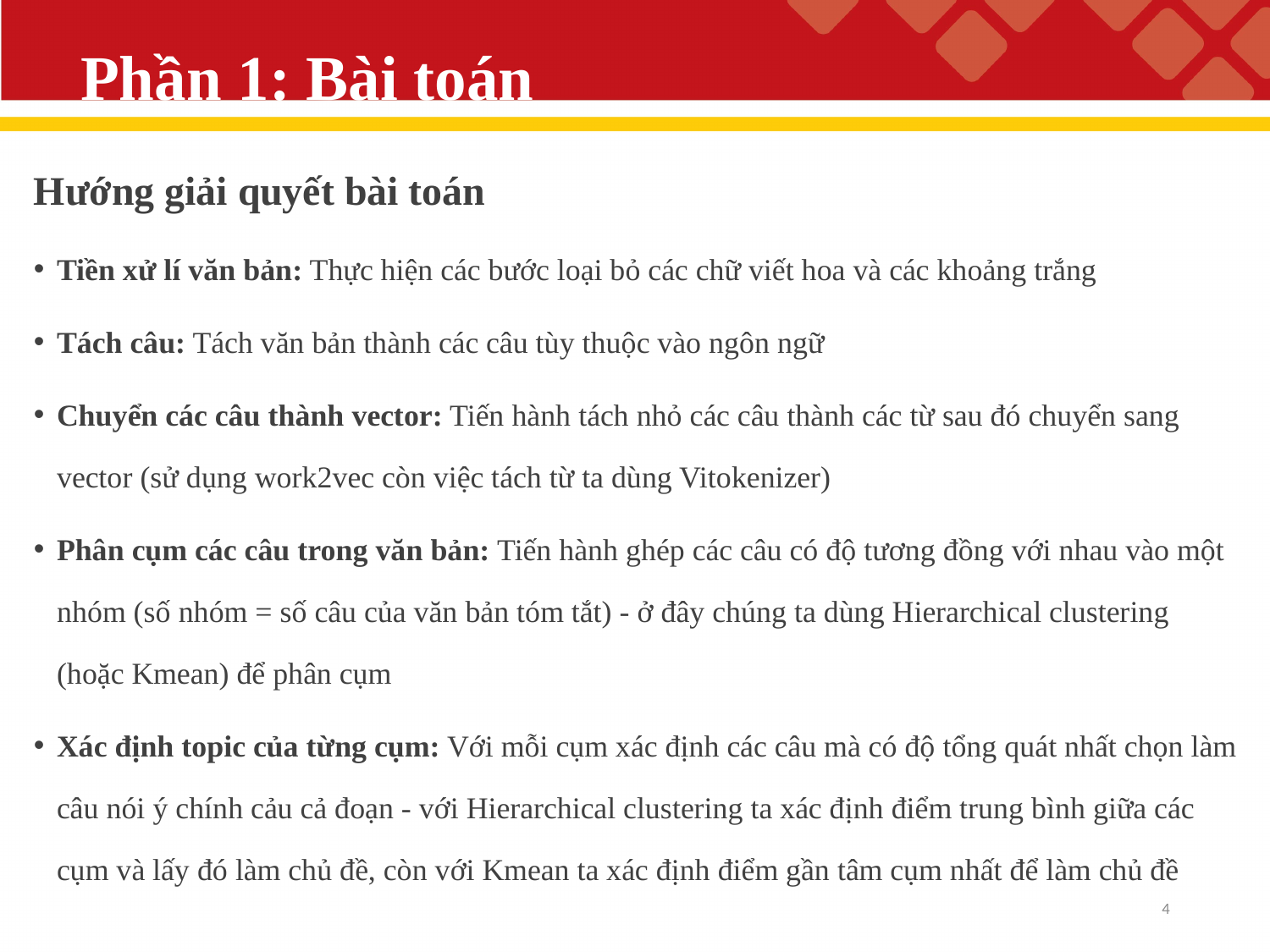

# Phần 1: Bài toán
Hướng giải quyết bài toán
Tiền xử lí văn bản: Thực hiện các bước loại bỏ các chữ viết hoa và các khoảng trắng
Tách câu: Tách văn bản thành các câu tùy thuộc vào ngôn ngữ
Chuyển các câu thành vector: Tiến hành tách nhỏ các câu thành các từ sau đó chuyển sang vector (sử dụng work2vec còn việc tách từ ta dùng Vitokenizer)
Phân cụm các câu trong văn bản: Tiến hành ghép các câu có độ tương đồng với nhau vào một nhóm (số nhóm = số câu của văn bản tóm tắt) - ở đây chúng ta dùng Hierarchical clustering (hoặc Kmean) để phân cụm
Xác định topic của từng cụm: Với mỗi cụm xác định các câu mà có độ tổng quát nhất chọn làm câu nói ý chính cảu cả đoạn - với Hierarchical clustering ta xác định điểm trung bình giữa các cụm và lấy đó làm chủ đề, còn với Kmean ta xác định điểm gần tâm cụm nhất để làm chủ đề

4